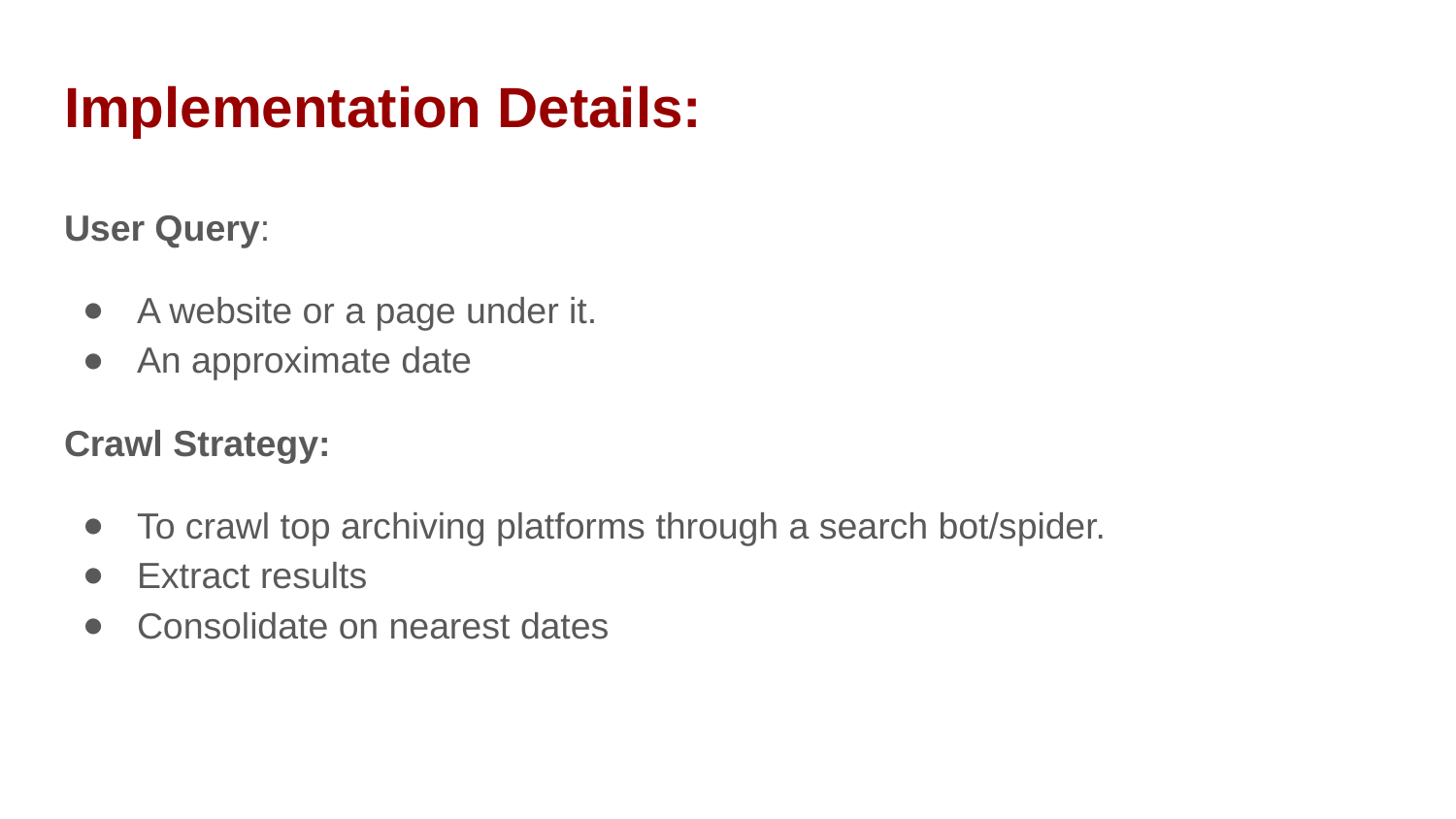

# Implementation Details:
User Query:
A website or a page under it.
An approximate date
Crawl Strategy:
To crawl top archiving platforms through a search bot/spider.
Extract results
Consolidate on nearest dates